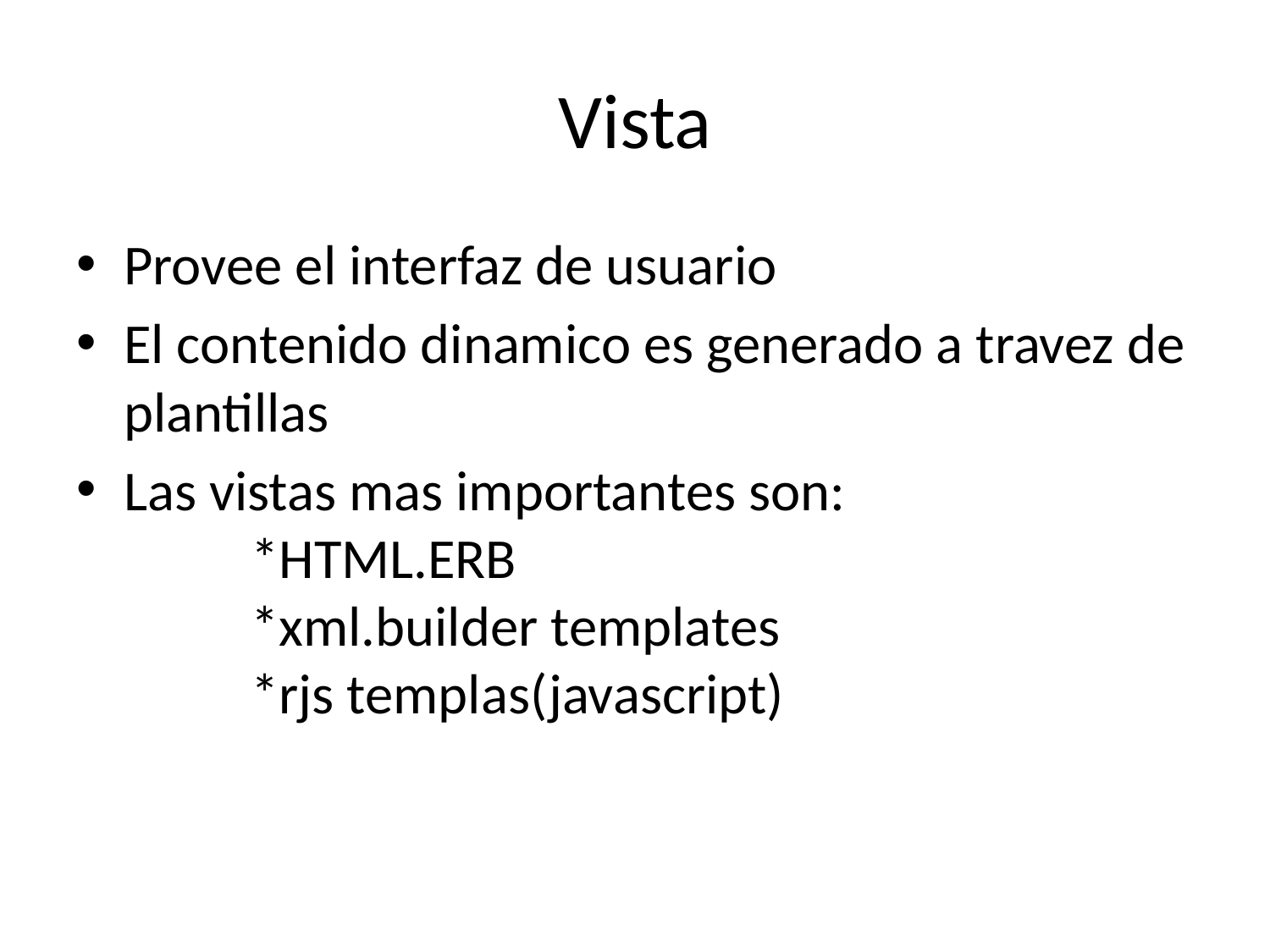

# Vista
Provee el interfaz de usuario
El contenido dinamico es generado a travez de plantillas
Las vistas mas importantes son:
	*HTML.ERB
	*xml.builder templates
	*rjs templas(javascript)